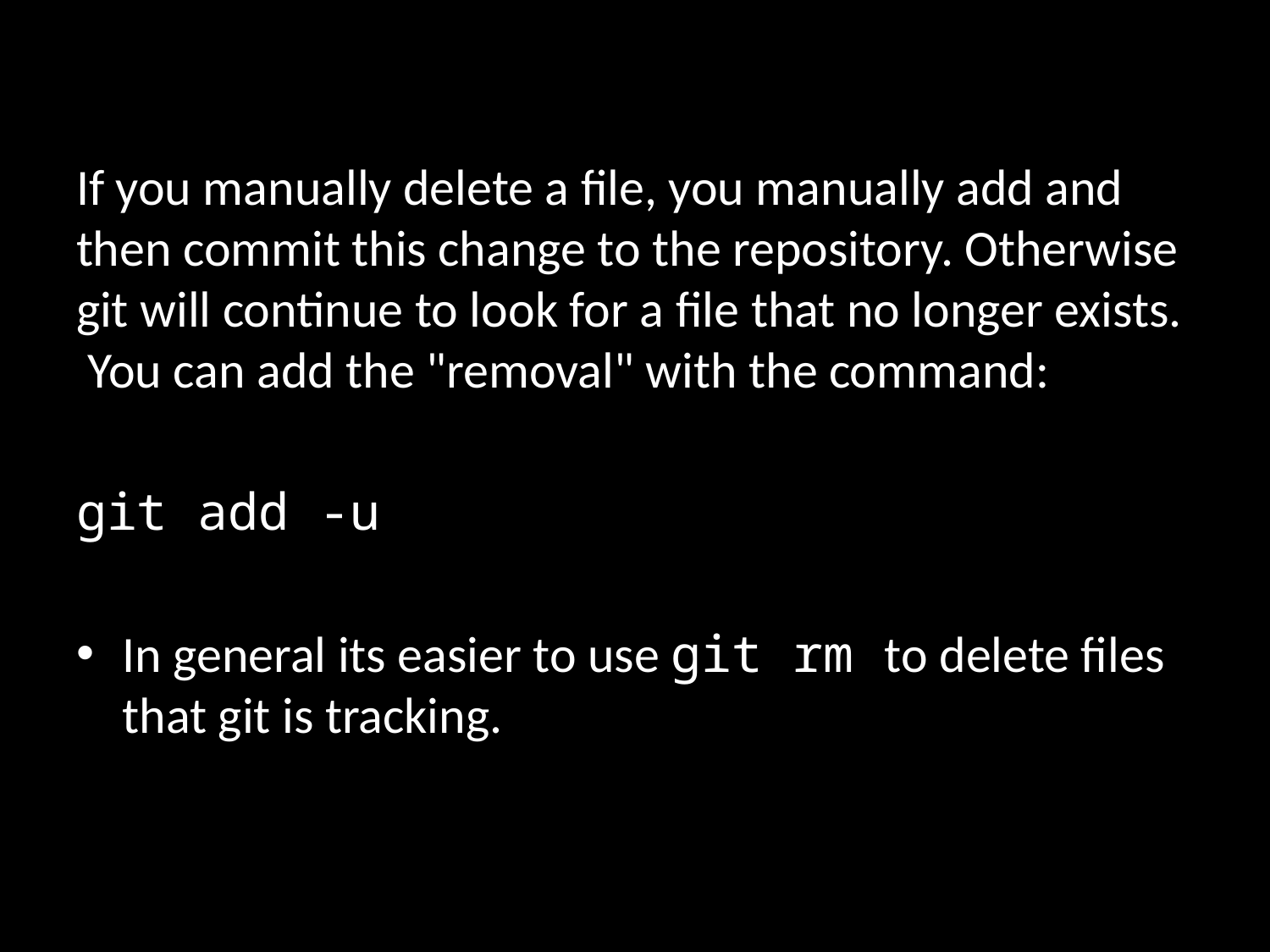

If you manually delete a file, you manually add and then commit this change to the repository. Otherwise git will continue to look for a file that no longer exists.  You can add the "removal" with the command:

git add -u

In general its easier to use git rm to delete files that git is tracking.